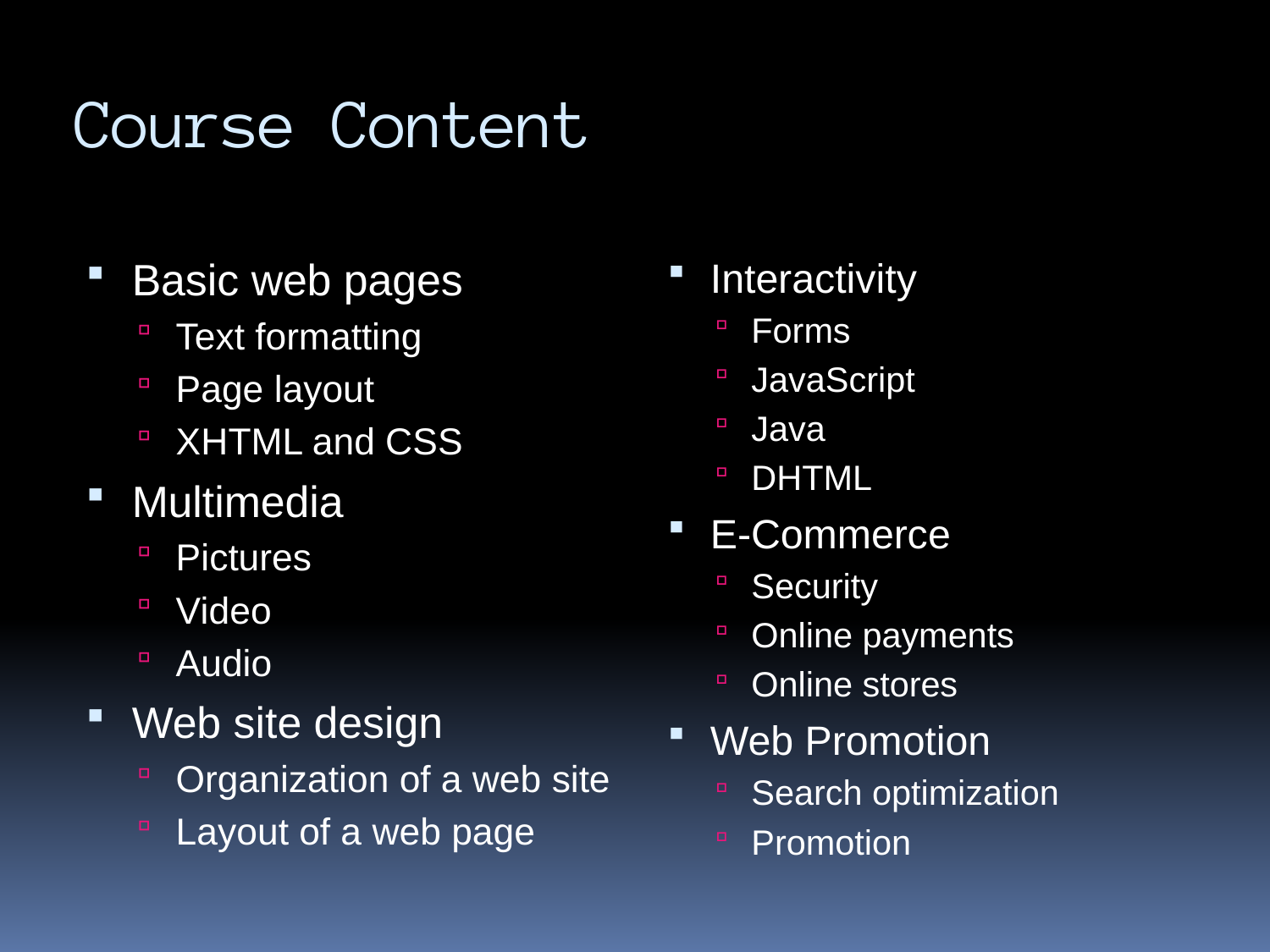

# Course Content
Basic web pages
Text formatting
Page layout
XHTML and CSS
Multimedia
Pictures
Video
Audio
Web site design
Organization of a web site
Layout of a web page

Interactivity
Forms
JavaScript
Java
DHTML
E-Commerce
Security
Online payments
Online stores
Web Promotion
Search optimization
Promotion